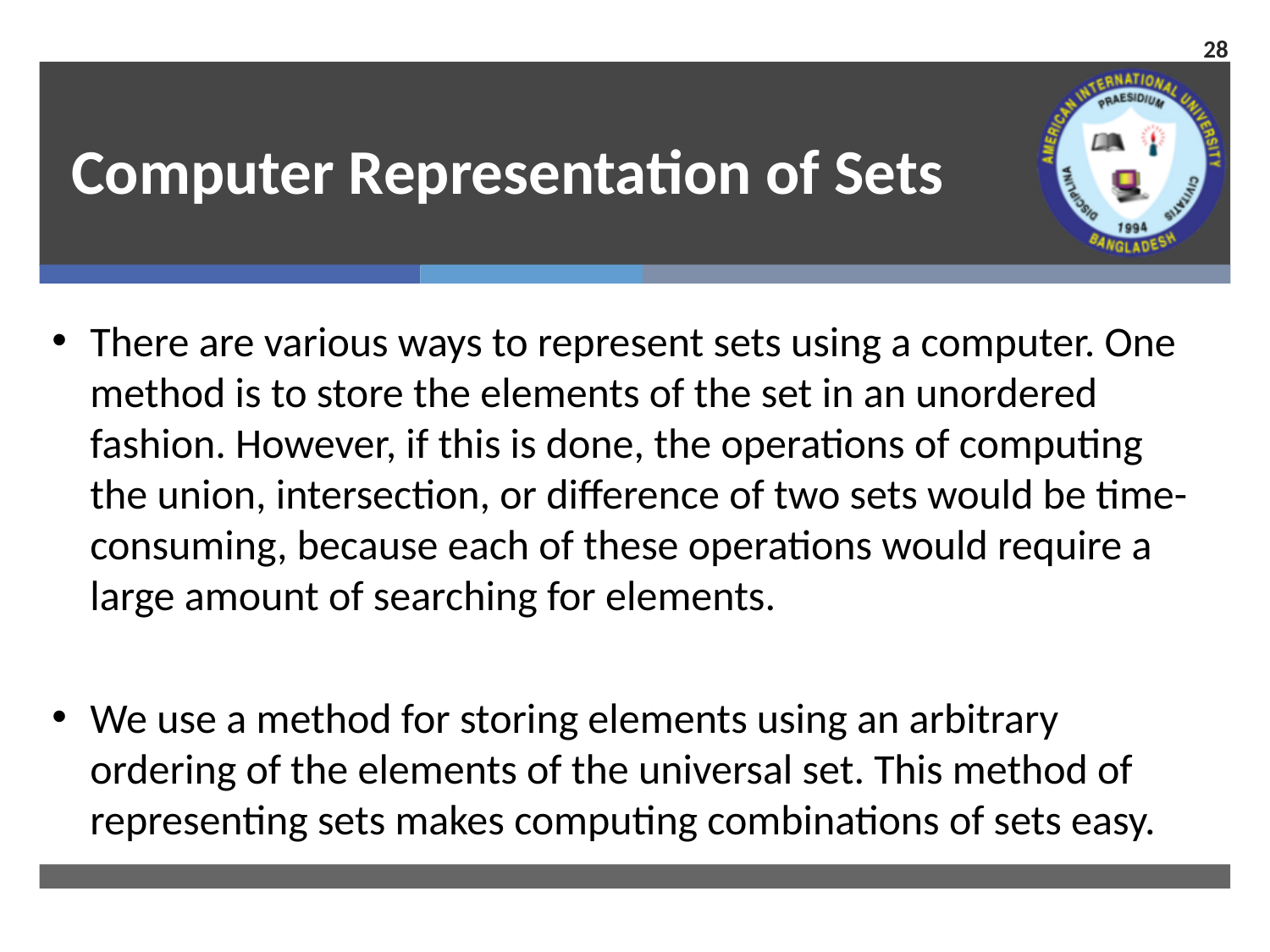

28
# Computer Representation of Sets
There are various ways to represent sets using a computer. One method is to store the elements of the set in an unordered fashion. However, if this is done, the operations of computing the union, intersection, or difference of two sets would be time-consuming, because each of these operations would require a large amount of searching for elements.

We use a method for storing elements using an arbitrary ordering of the elements of the universal set. This method of representing sets makes computing combinations of sets easy.